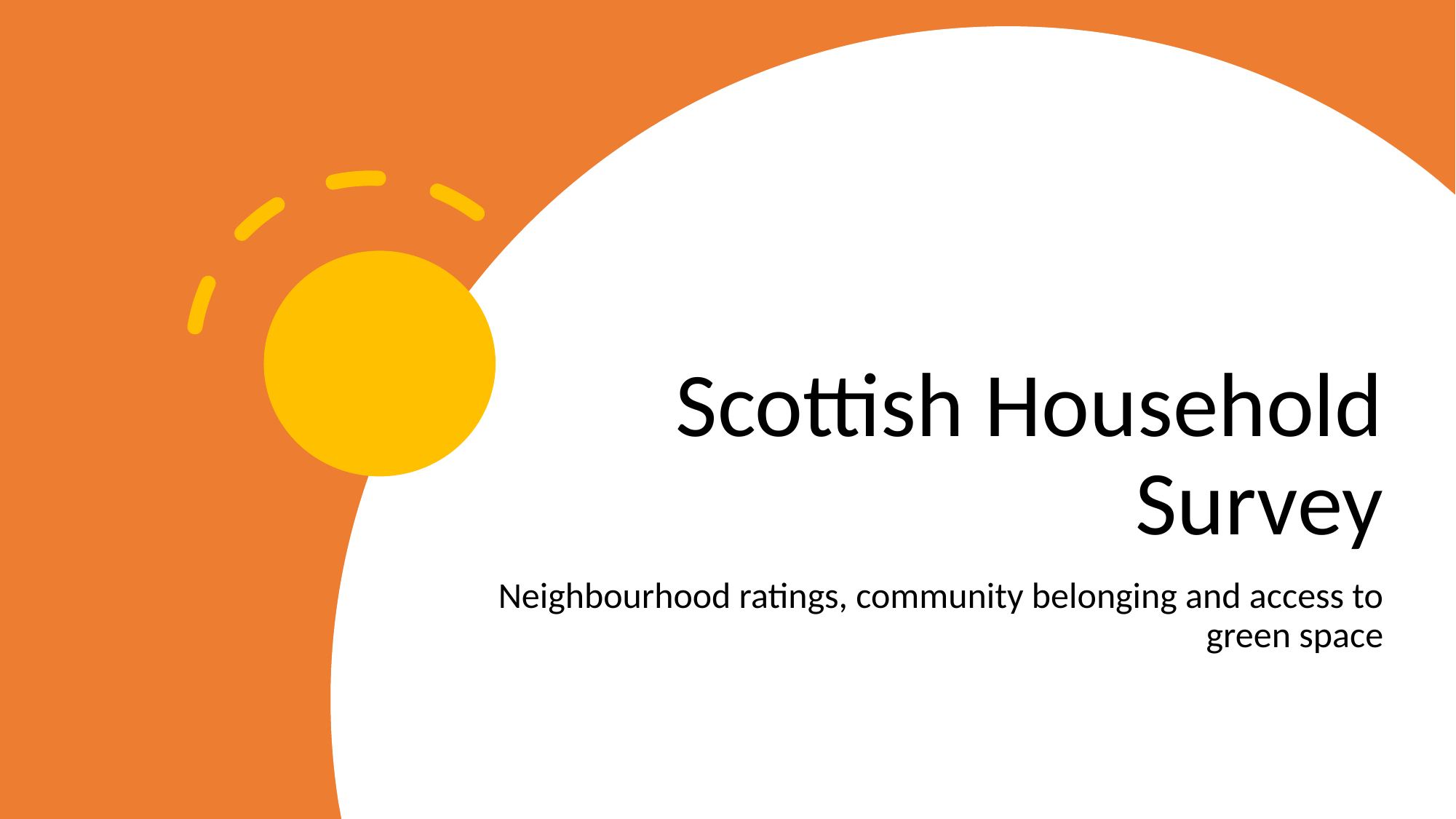

# Scottish Household Survey

Neighbourhood ratings, community belonging and access to green space